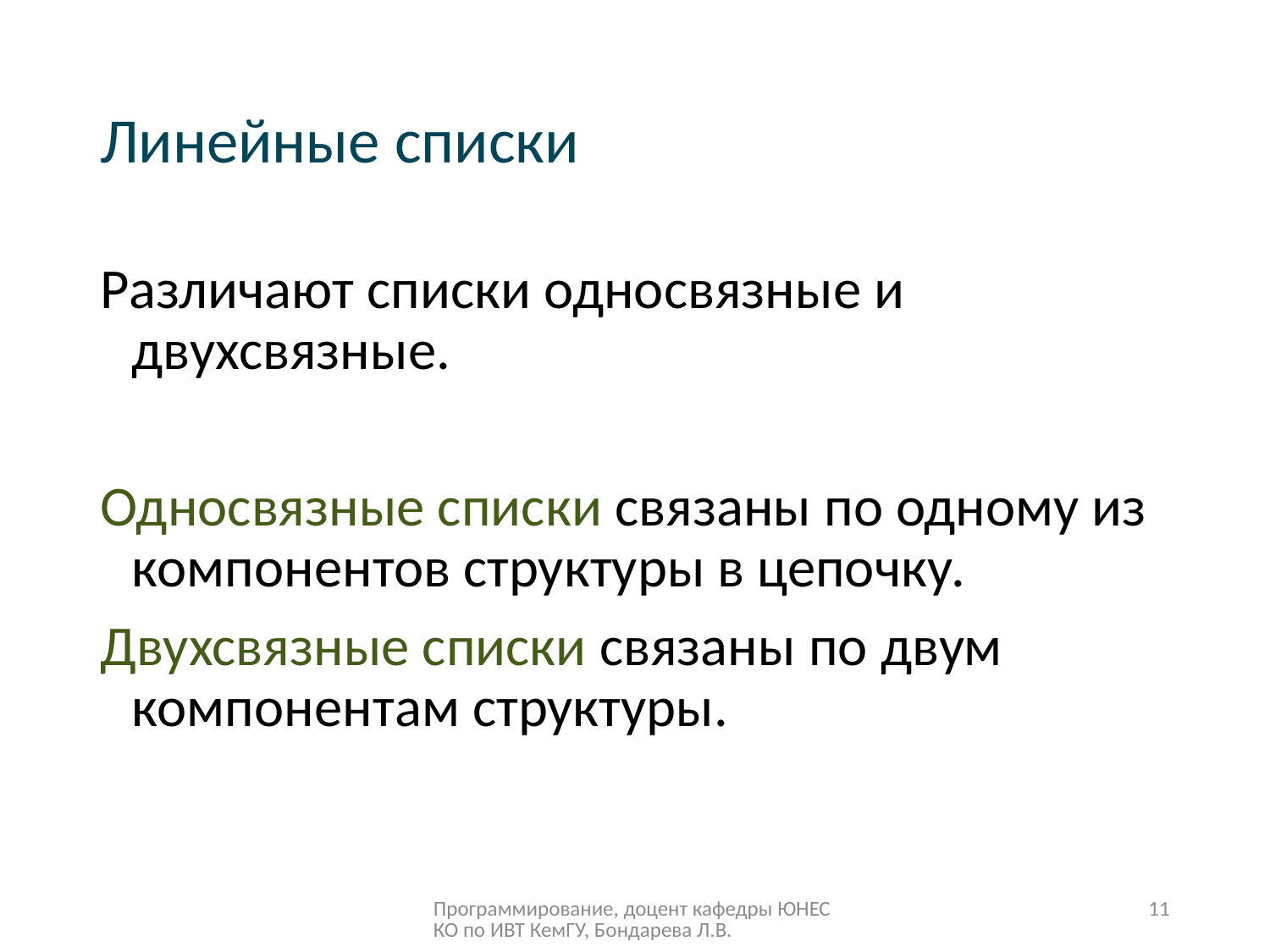

# Линейные списки
Различают списки односвязные и двухсвязные.

Односвязные списки связаны по одному из компонентов структуры в цепочку.
Двухсвязные списки связаны по двум компонентам структуры.

Программирование, доцент кафедры ЮНЕСКО по ИВТ КемГУ, Бондарева Л.В.
11